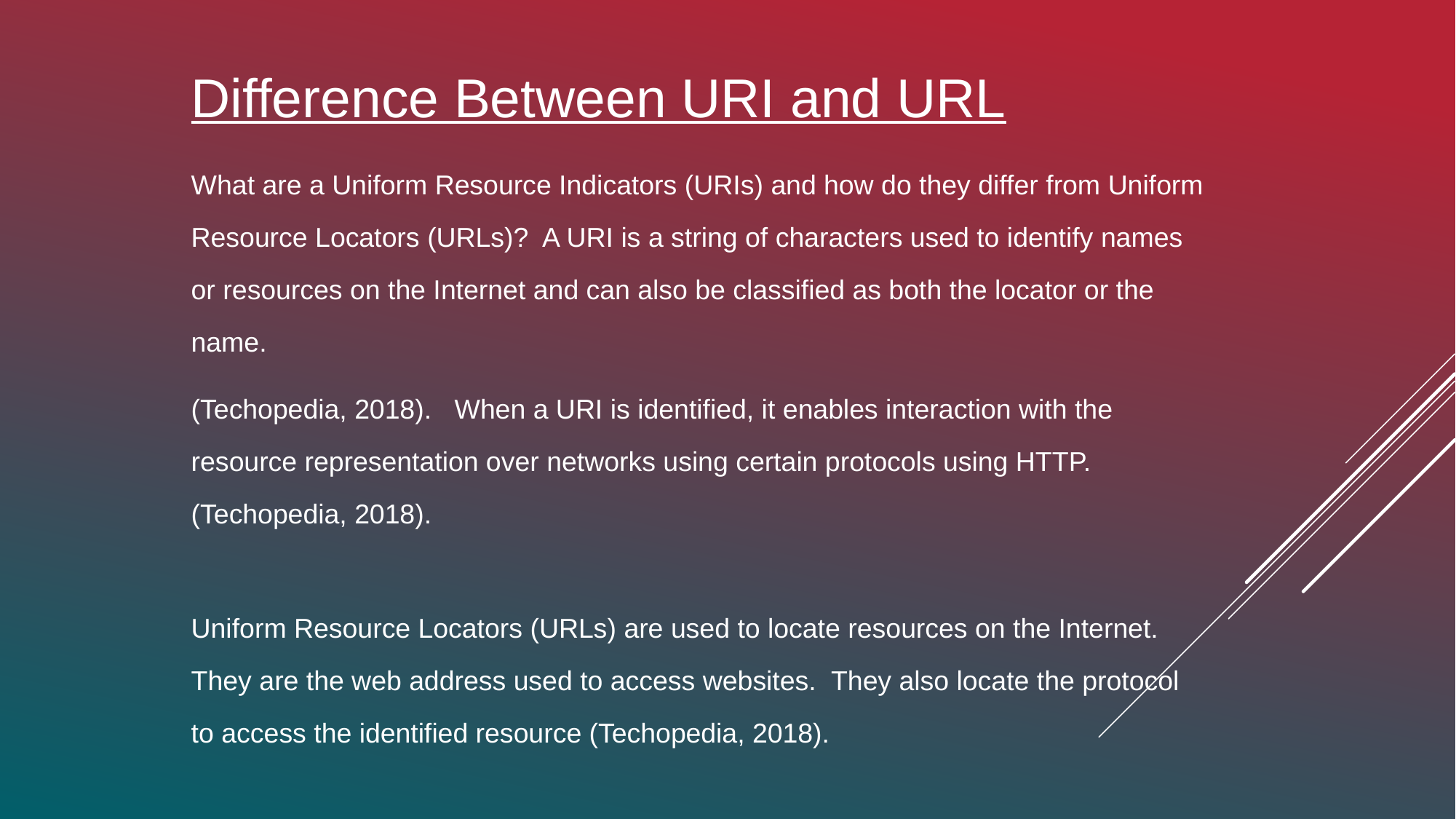

Difference Between URI and URL
What are a Uniform Resource Indicators (URIs) and how do they differ from Uniform Resource Locators (URLs)?  A URI is a string of characters used to identify names or resources on the Internet and can also be classified as both the locator or the name.
(Techopedia, 2018).   When a URI is identified, it enables interaction with the resource representation over networks using certain protocols using HTTP. (Techopedia, 2018).

Uniform Resource Locators (URLs) are used to locate resources on the Internet.  They are the web address used to access websites.  They also locate the protocol to access the identified resource (Techopedia, 2018).